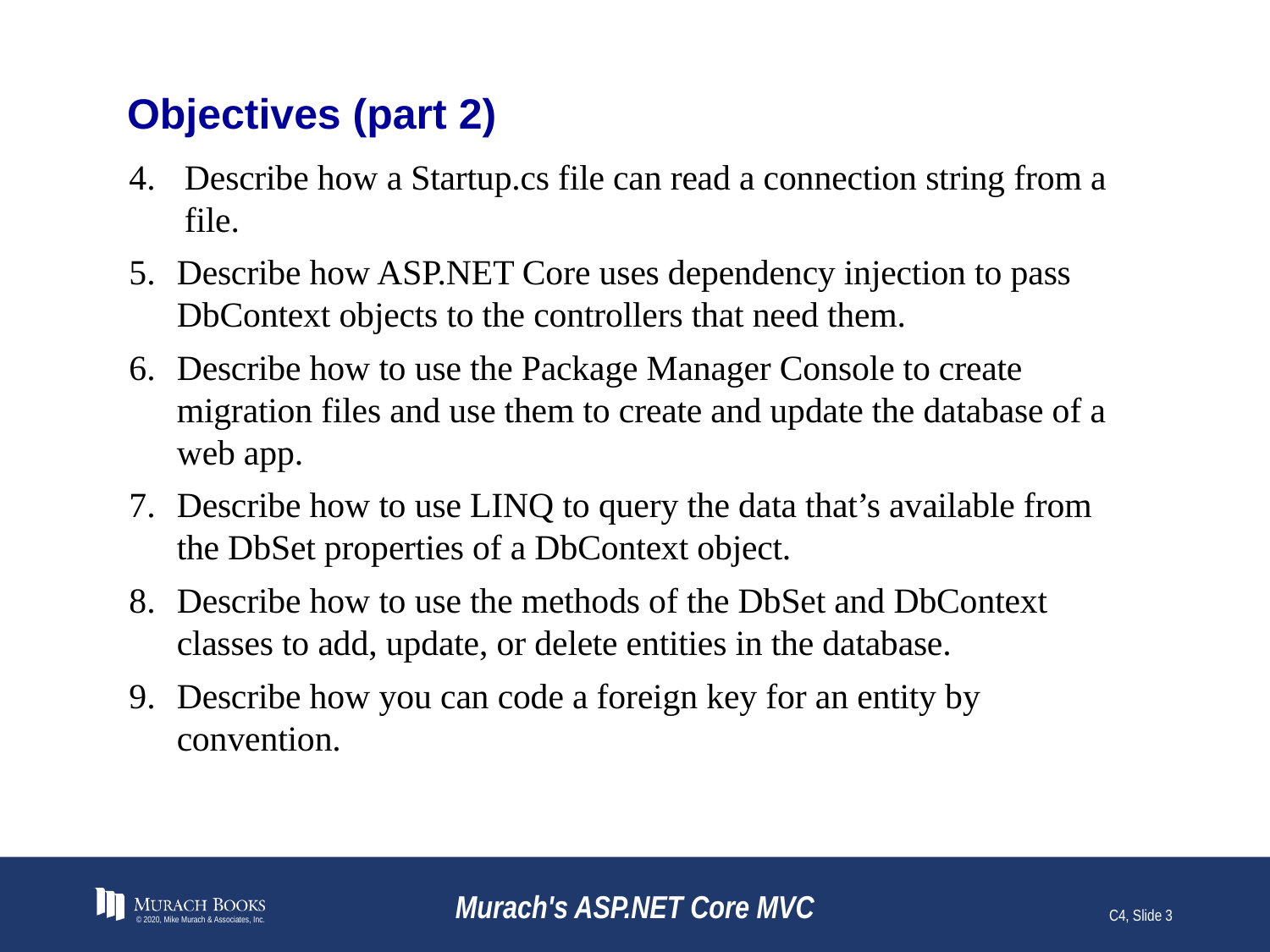

# Objectives (part 2)
Describe how a Startup.cs file can read a connection string from a file.
Describe how ASP.NET Core uses dependency injection to pass DbContext objects to the controllers that need them.
Describe how to use the Package Manager Console to create migration files and use them to create and update the database of a web app.
Describe how to use LINQ to query the data that’s available from the DbSet properties of a DbContext object.
Describe how to use the methods of the DbSet and DbContext classes to add, update, or delete entities in the database.
Describe how you can code a foreign key for an entity by convention.
© 2020, Mike Murach & Associates, Inc.
Murach's ASP.NET Core MVC

C4, Slide 3